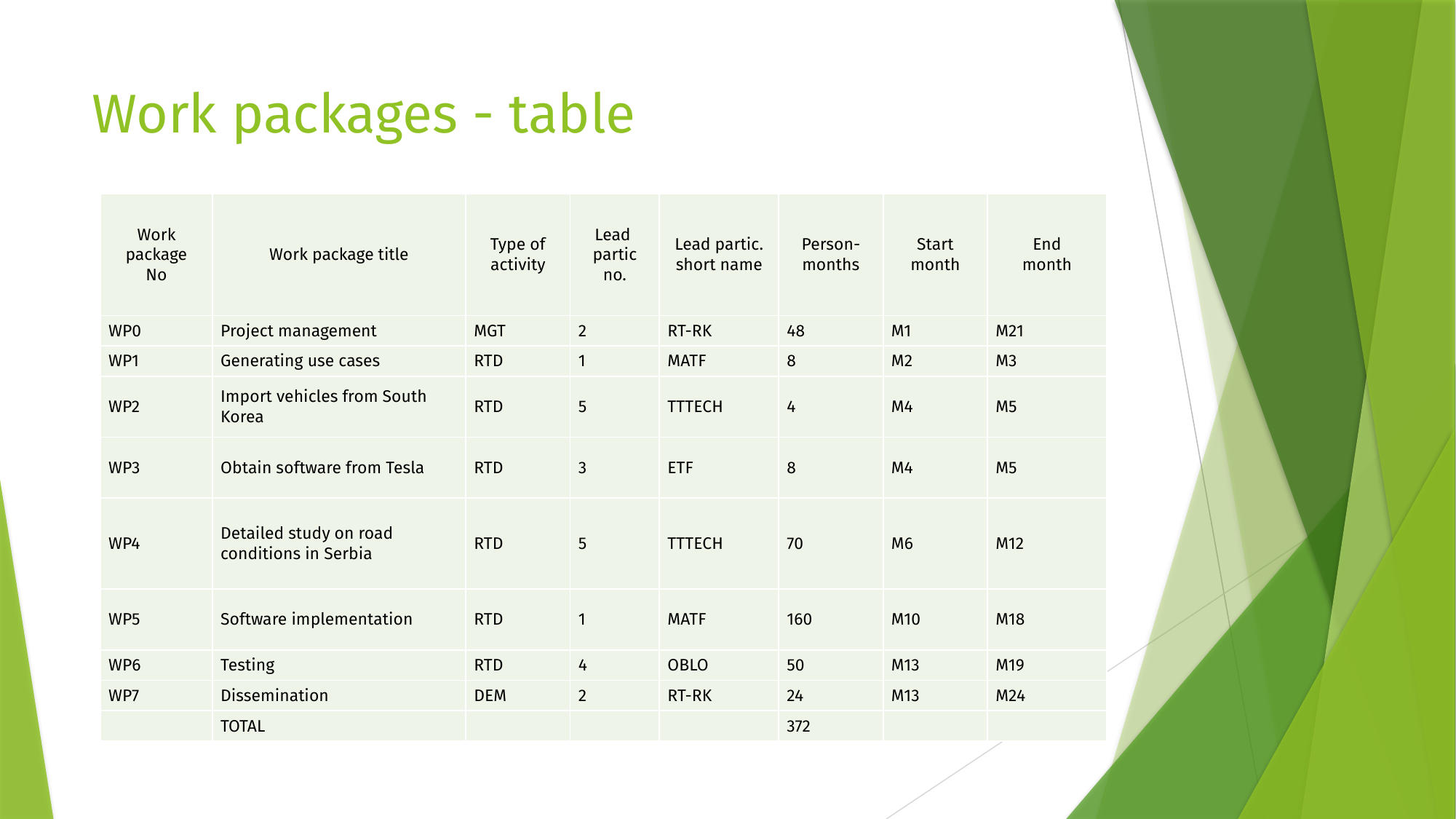

# Work packages - table
| Work package No | Work package title | Type of activity | Lead partic no. | Lead partic. short name | Person-months | Start month | End month |
| --- | --- | --- | --- | --- | --- | --- | --- |
| WP0 | Project management | MGT | 2 | RT-RK | 48 | M1 | M21 |
| WP1 | Generating use cases | RTD | 1 | MATF | 8 | M2 | M3 |
| WP2 | Import vehicles from South Korea | RTD | 5 | TTTECH | 4 | M4 | M5 |
| WP3 | Obtain software from Tesla | RTD | 3 | ETF | 8 | M4 | M5 |
| WP4 | Detailed study on road conditions in Serbia | RTD | 5 | TTTECH | 70 | M6 | M12 |
| WP5 | Software implementation | RTD | 1 | MATF | 160 | M10 | M18 |
| WP6 | Testing | RTD | 4 | OBLO | 50 | M13 | M19 |
| WP7 | Dissemination | DEM | 2 | RT-RK | 24 | M13 | M24 |
|  | TOTAL |  |  |  | 372 |  |  |